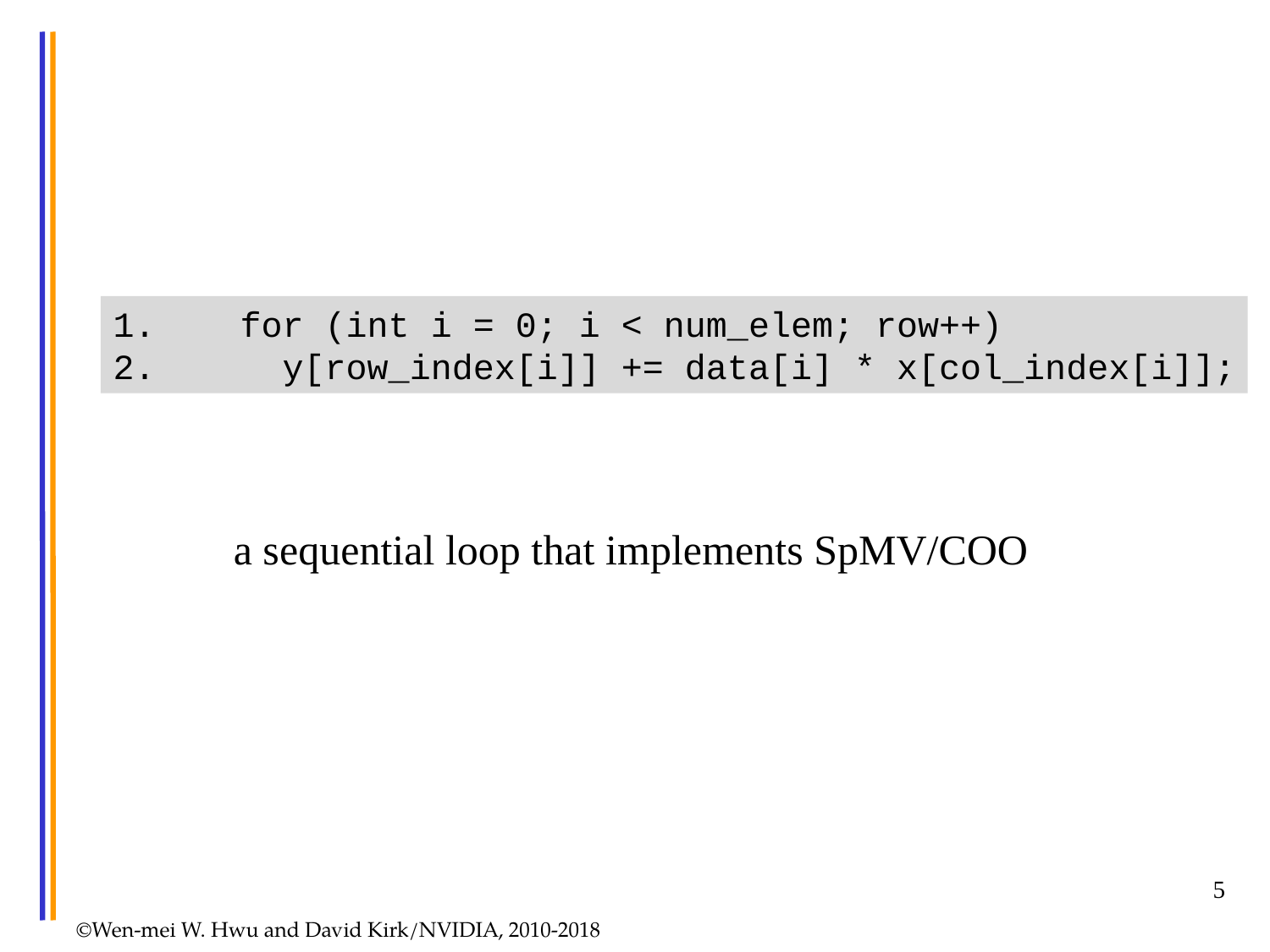

5
1.    for (int i = 0; i < num_elem; row++)
2.      y[row_index[i]] += data[i] * x[col_index[i]];
a sequential loop that implements SpMV/COO
©Wen-mei W. Hwu and David Kirk/NVIDIA, 2010-2018